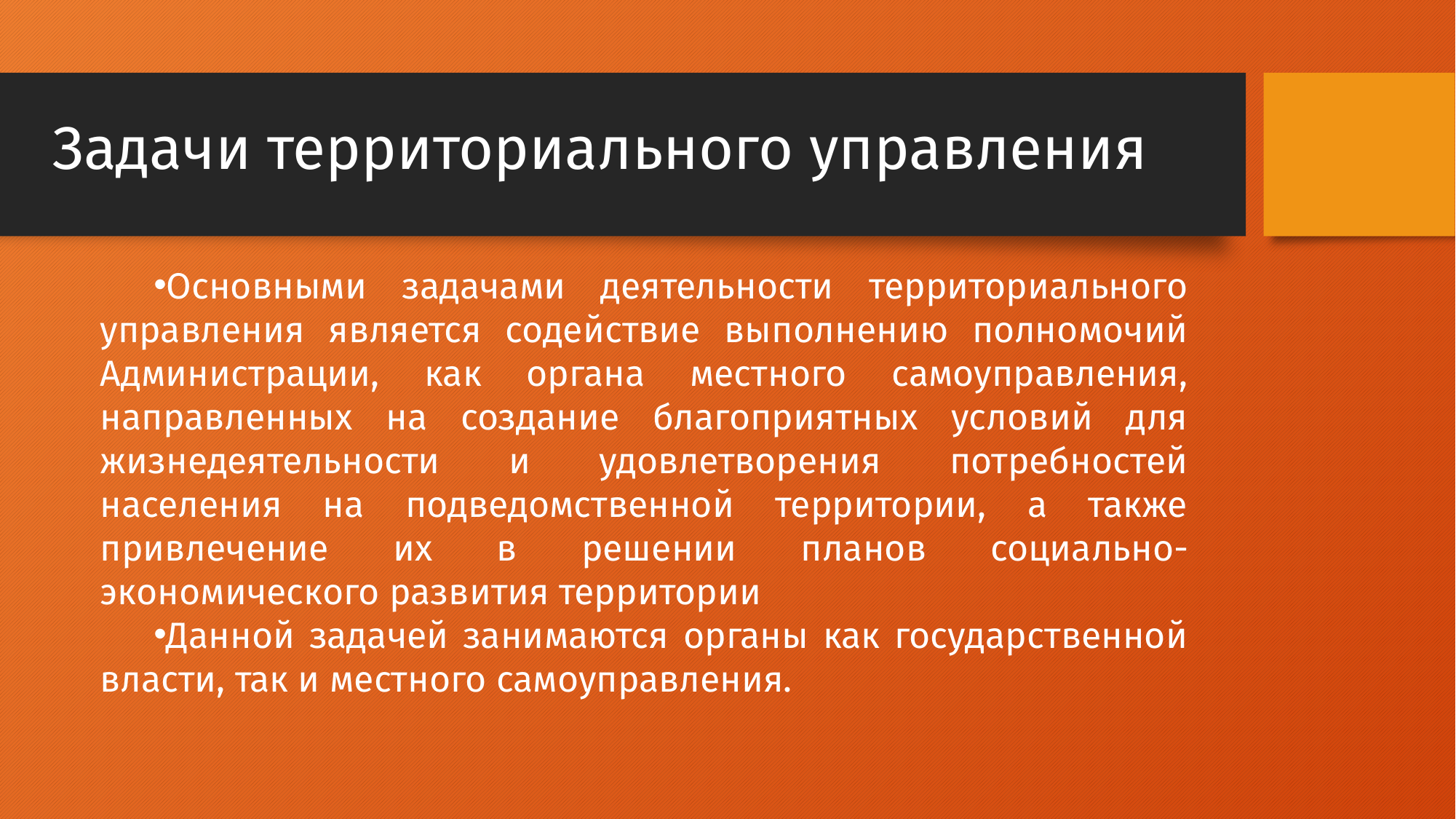

# Задачи территориального управления
Основными задачами деятельности территориального управления является содействие выполнению полномочий Администрации, как органа местного самоуправления, направленных на создание благоприятных условий для жизнедеятельности и удовлетворения потребностей населения на подведомственной территории, а также привлечение их в решении планов социально-экономического развития территории
Данной задачей занимаются органы как государственной власти, так и местного самоуправления.